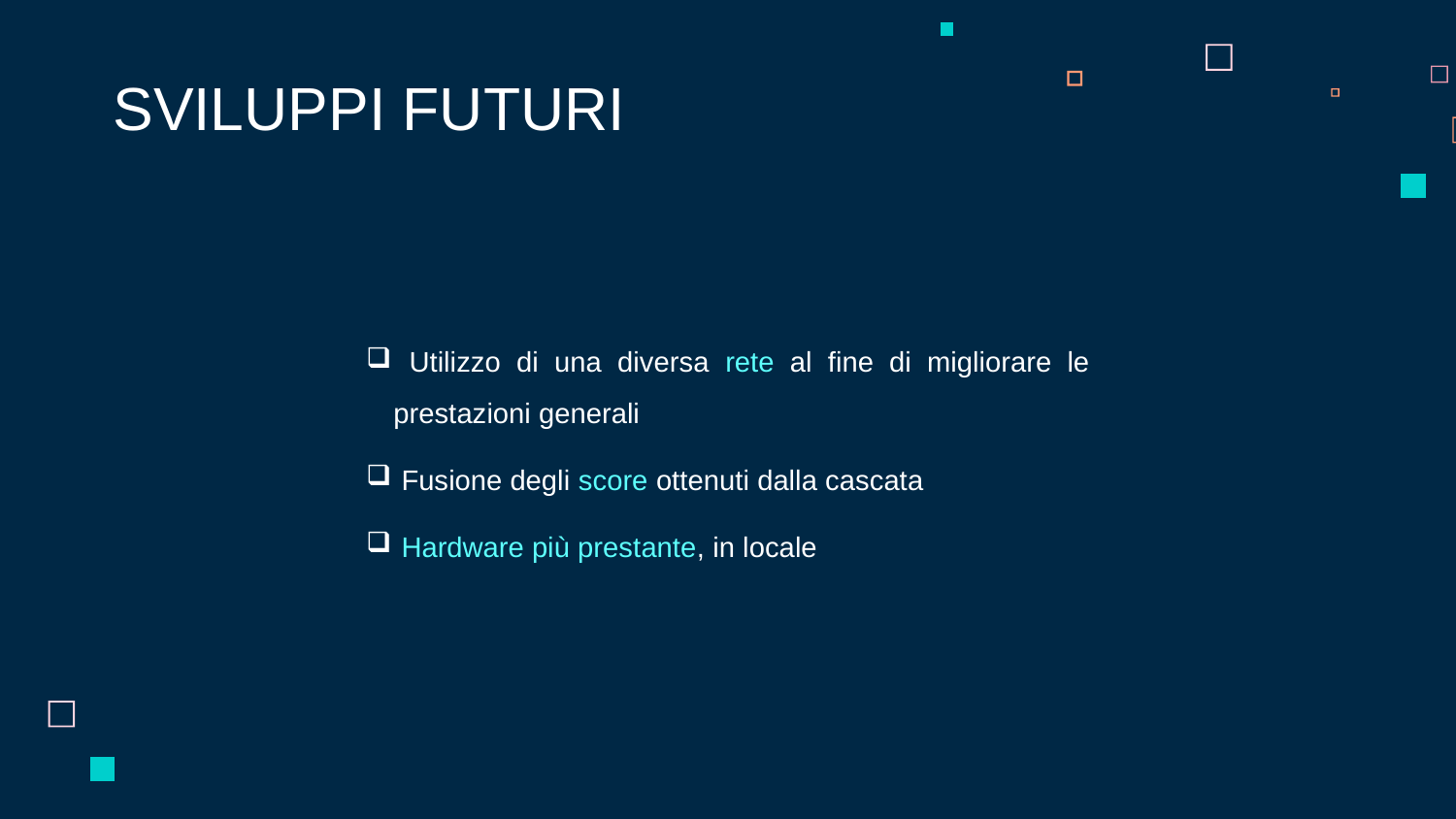

# SVILUPPI FUTURI
 Utilizzo di una diversa rete al fine di migliorare le prestazioni generali
 Fusione degli score ottenuti dalla cascata
 Hardware più prestante, in locale